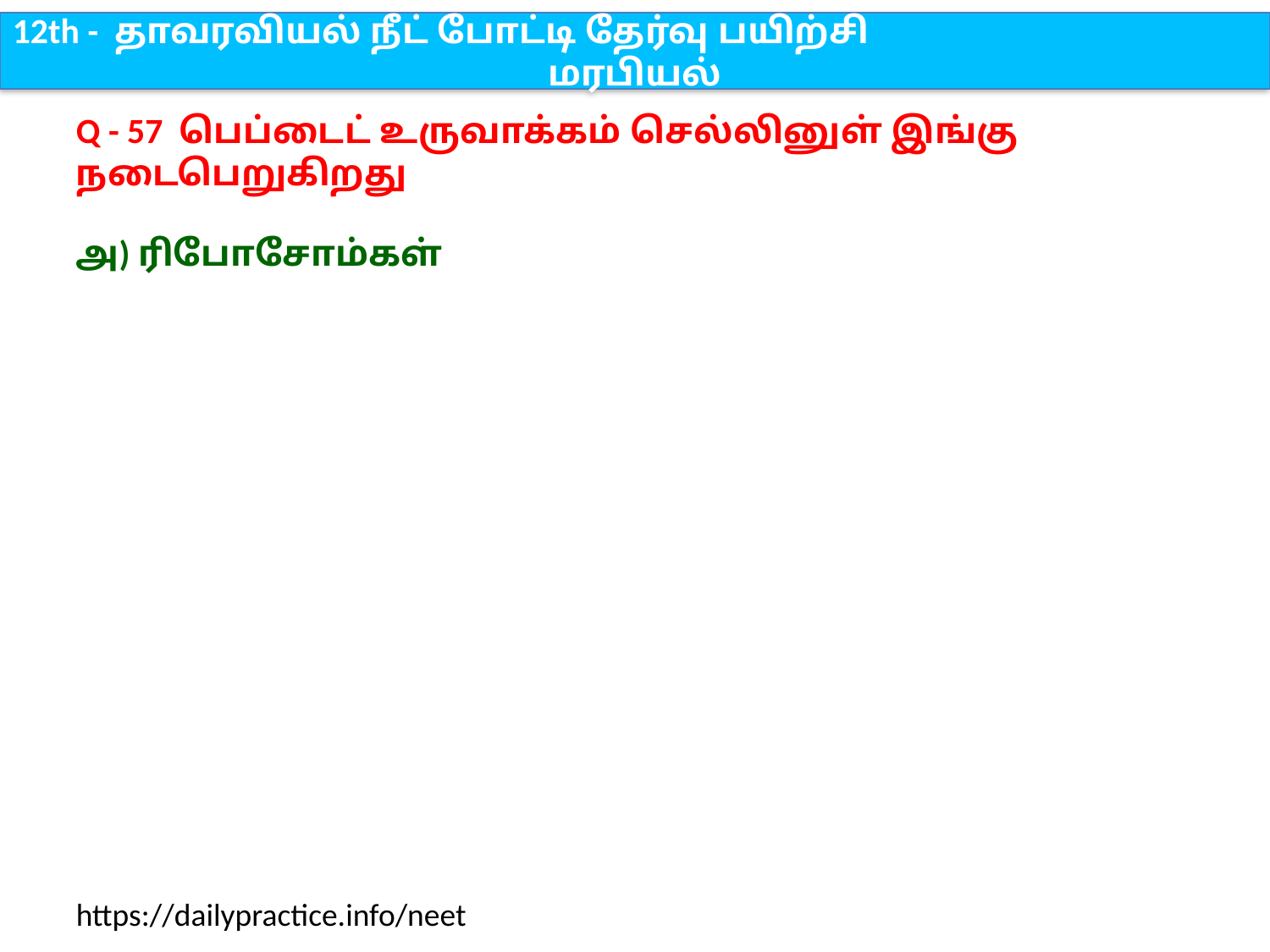

12th -  தாவரவியல் நீட் போட்டி தேர்வு பயிற்சி
மரபியல்

Q - 57  பெப்டைட் உருவாக்கம் செல்லினுள் இங்கு நடைபெறுகிறது

அ) ரிபோசோம்கள்
https://dailypractice.info/neet